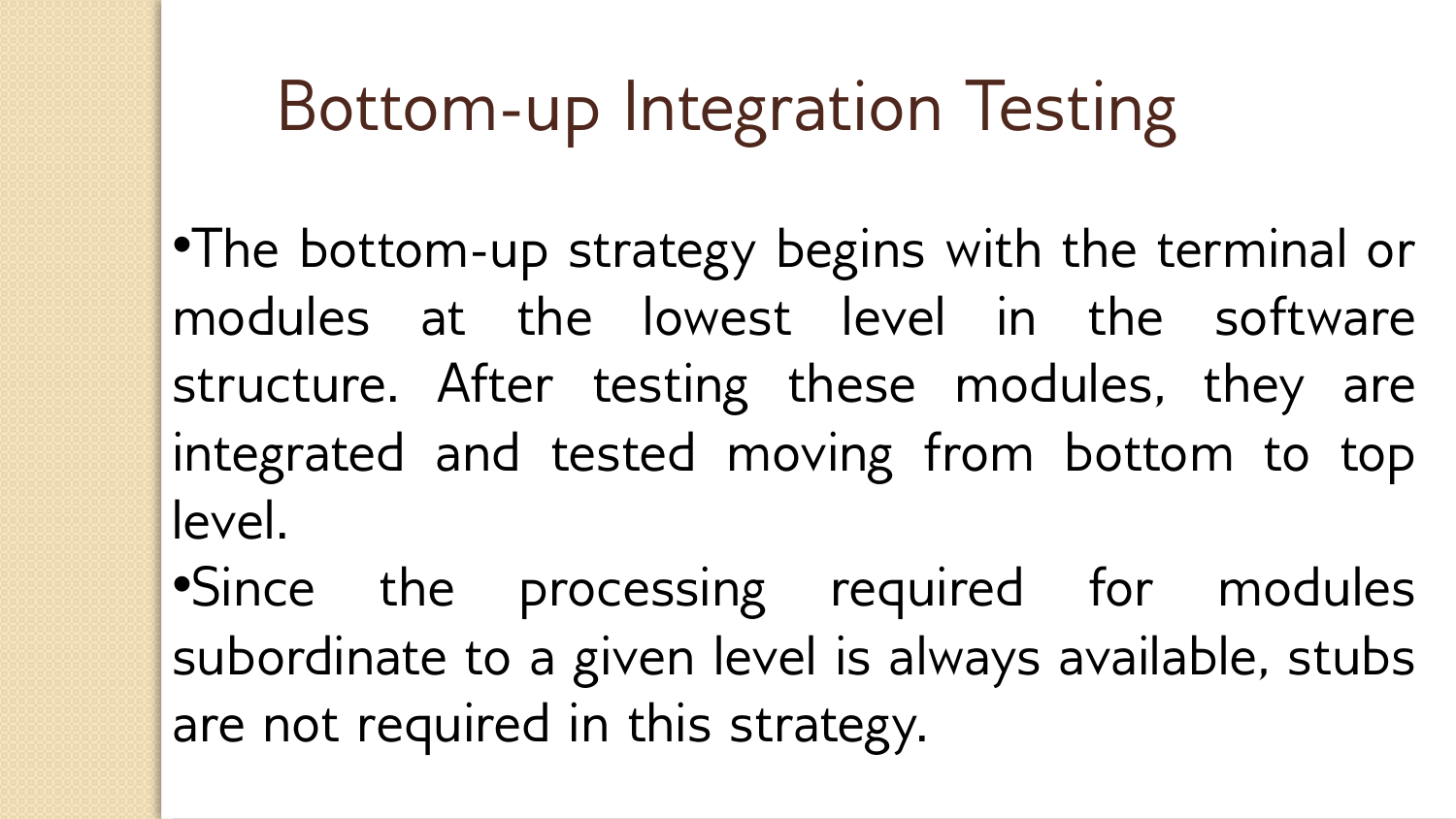

Bottom-up Integration Testing
The bottom-up strategy begins with the terminal or modules at the lowest level in the software structure. After testing these modules, they are integrated and tested moving from bottom to top level.
Since the processing required for modules subordinate to a given level is always available, stubs are not required in this strategy.